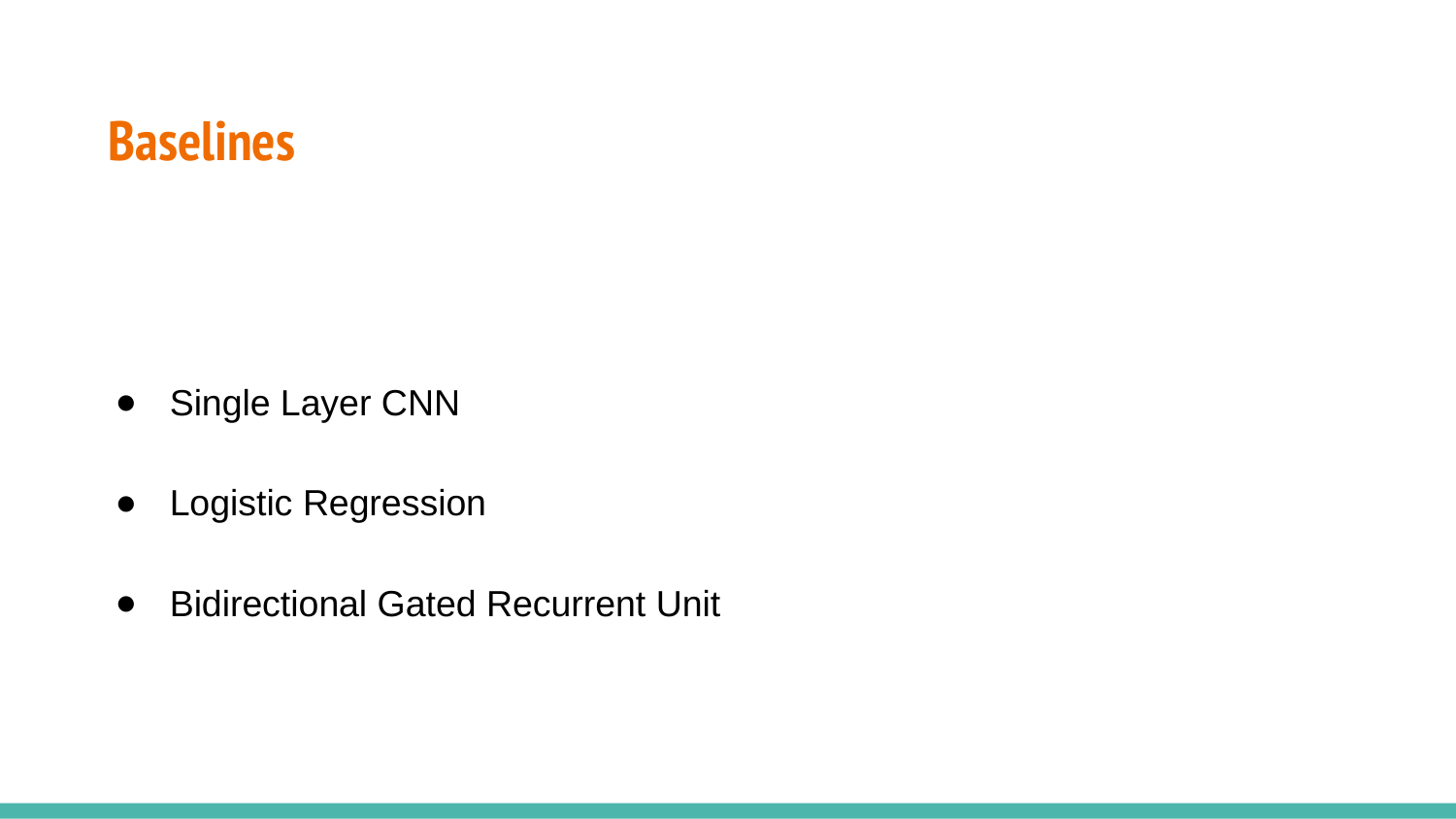

# Baselines
Single Layer CNN
Logistic Regression
Bidirectional Gated Recurrent Unit